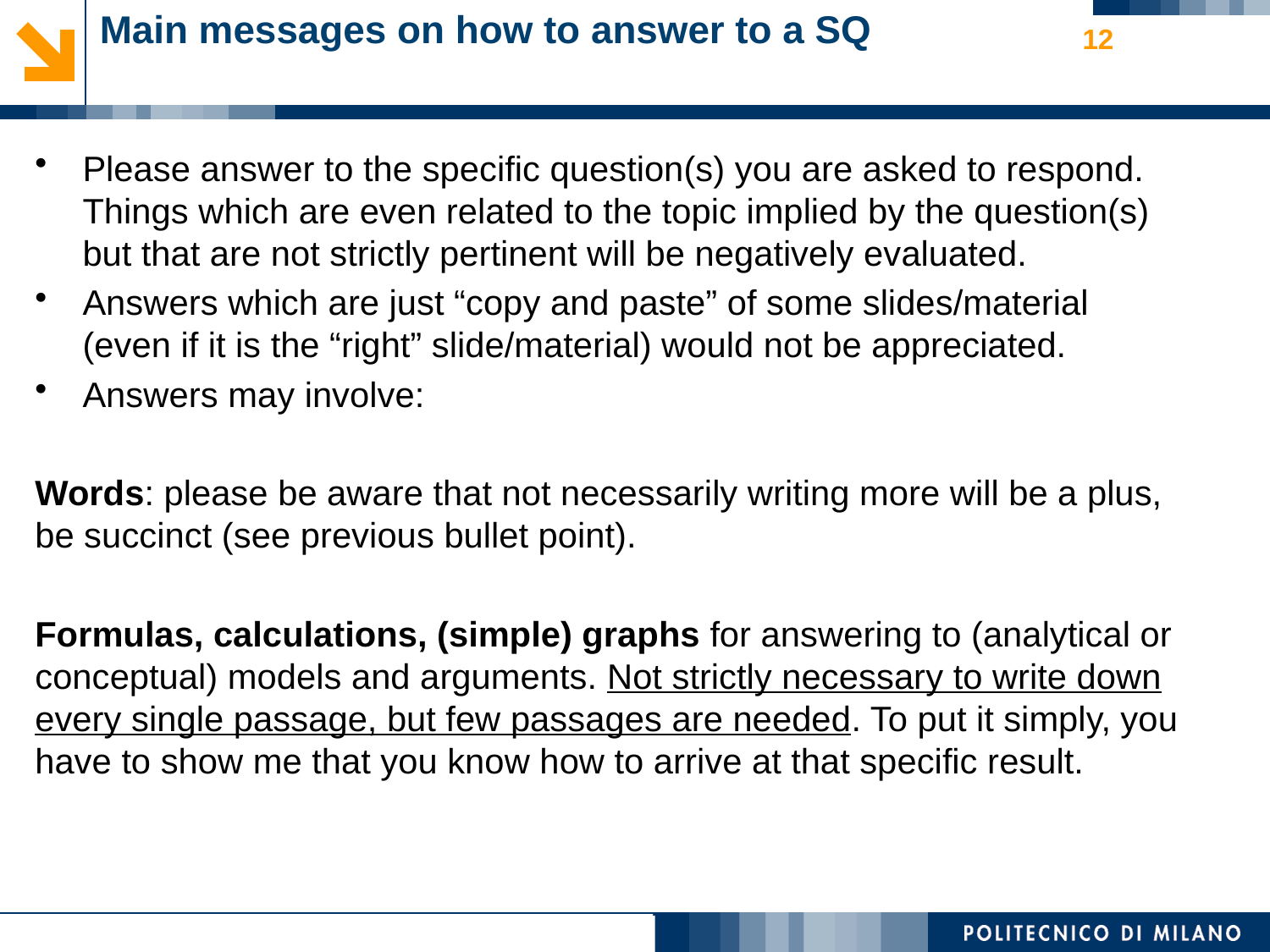

# Main messages on how to answer to a SQ
12
Please answer to the specific question(s) you are asked to respond. Things which are even related to the topic implied by the question(s) but that are not strictly pertinent will be negatively evaluated.
Answers which are just “copy and paste” of some slides/material (even if it is the “right” slide/material) would not be appreciated.
Answers may involve:

Words: please be aware that not necessarily writing more will be a plus, be succinct (see previous bullet point).

Formulas, calculations, (simple) graphs for answering to (analytical or conceptual) models and arguments. Not strictly necessary to write down every single passage, but few passages are needed. To put it simply, you have to show me that you know how to arrive at that specific result.